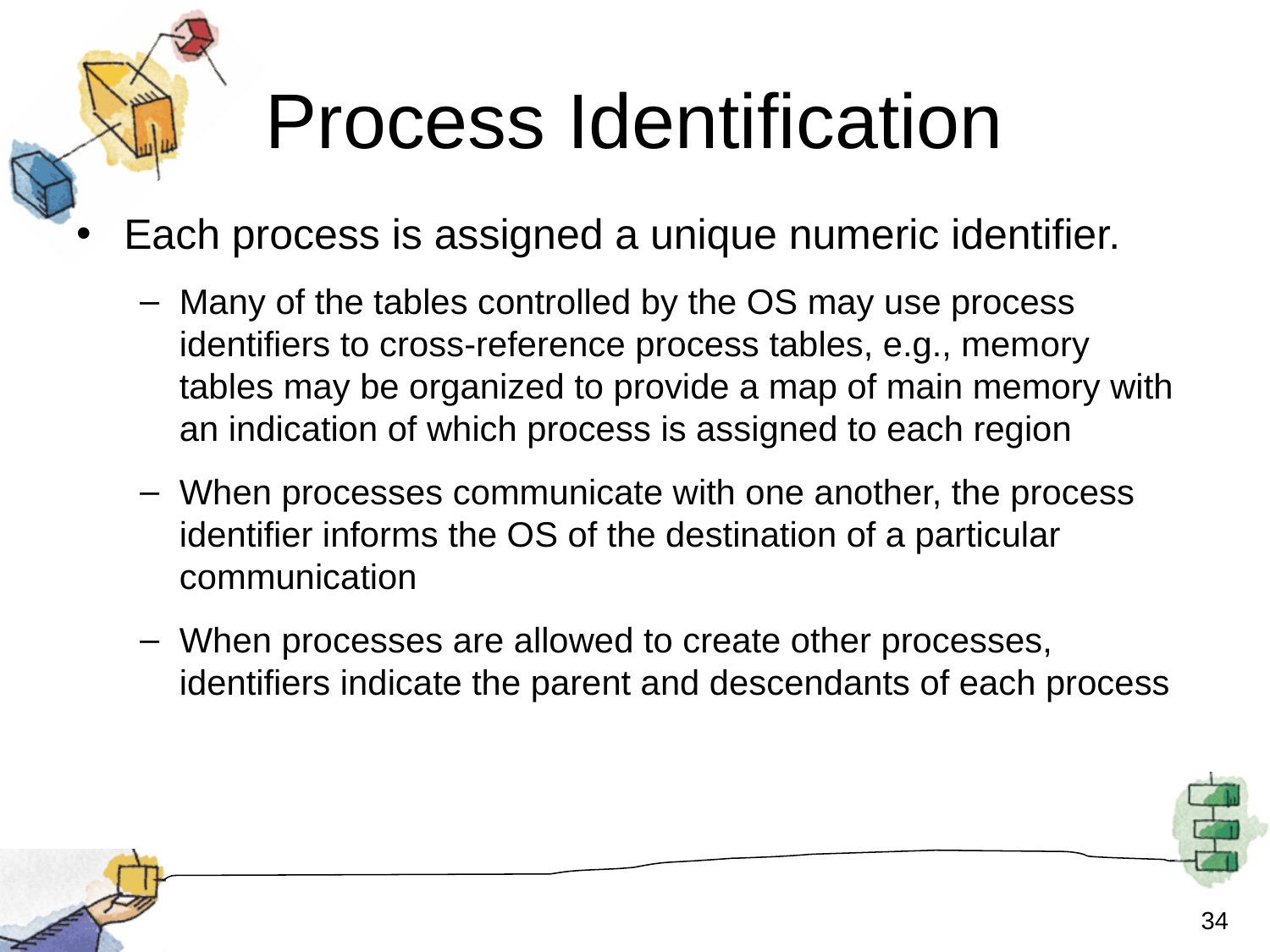

# Process Identification
Each process is assigned a unique numeric identifier.
Many of the tables controlled by the OS may use process identifiers to cross-reference process tables, e.g., memory tables may be organized to provide a map of main memory with an indication of which process is assigned to each region
When processes communicate with one another, the process identifier informs the OS of the destination of a particular communication
When processes are allowed to create other processes, identifiers indicate the parent and descendants of each process